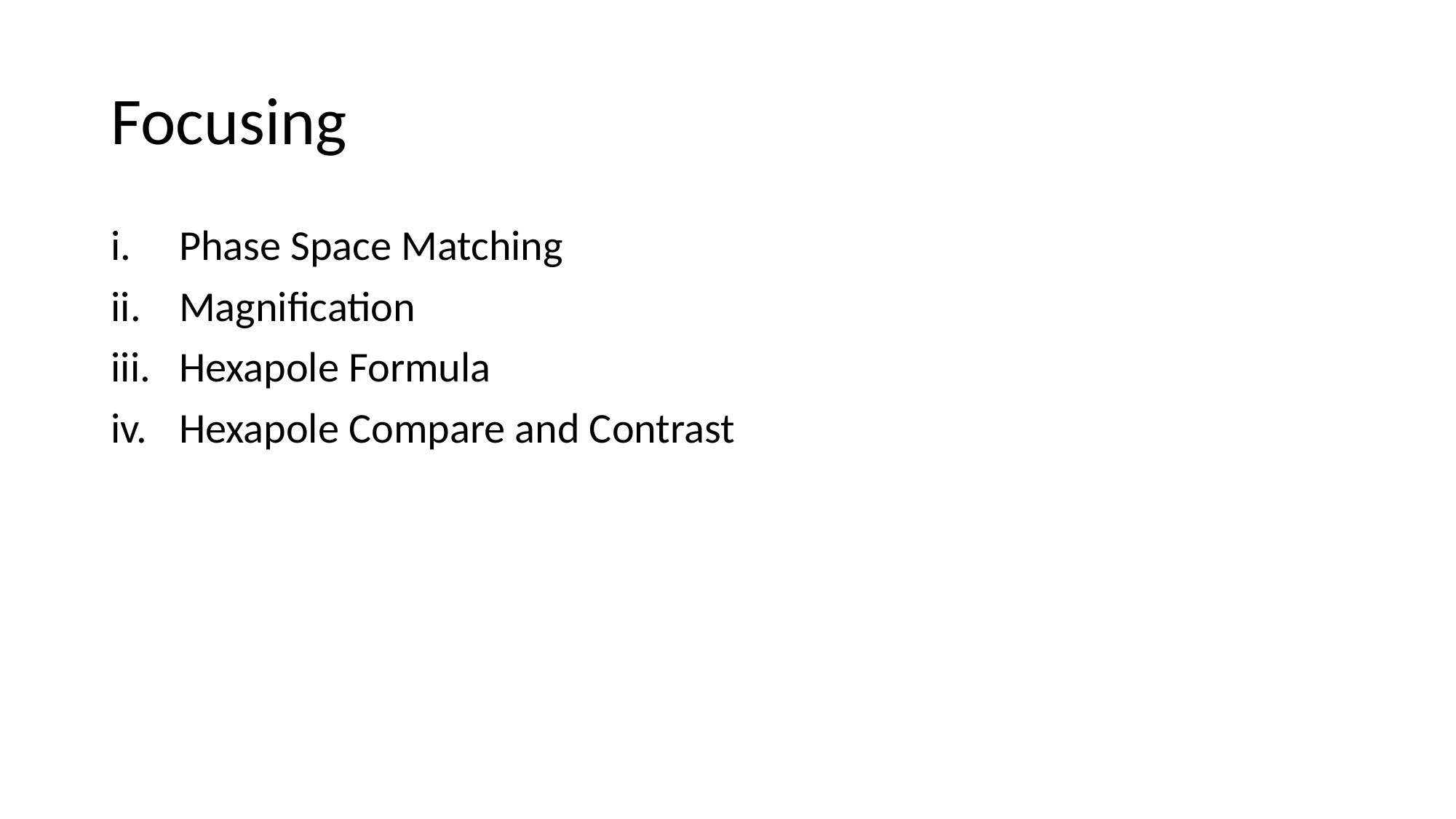

# Focusing
Phase Space Matching
Magnification
Hexapole Formula
Hexapole Compare and Contrast